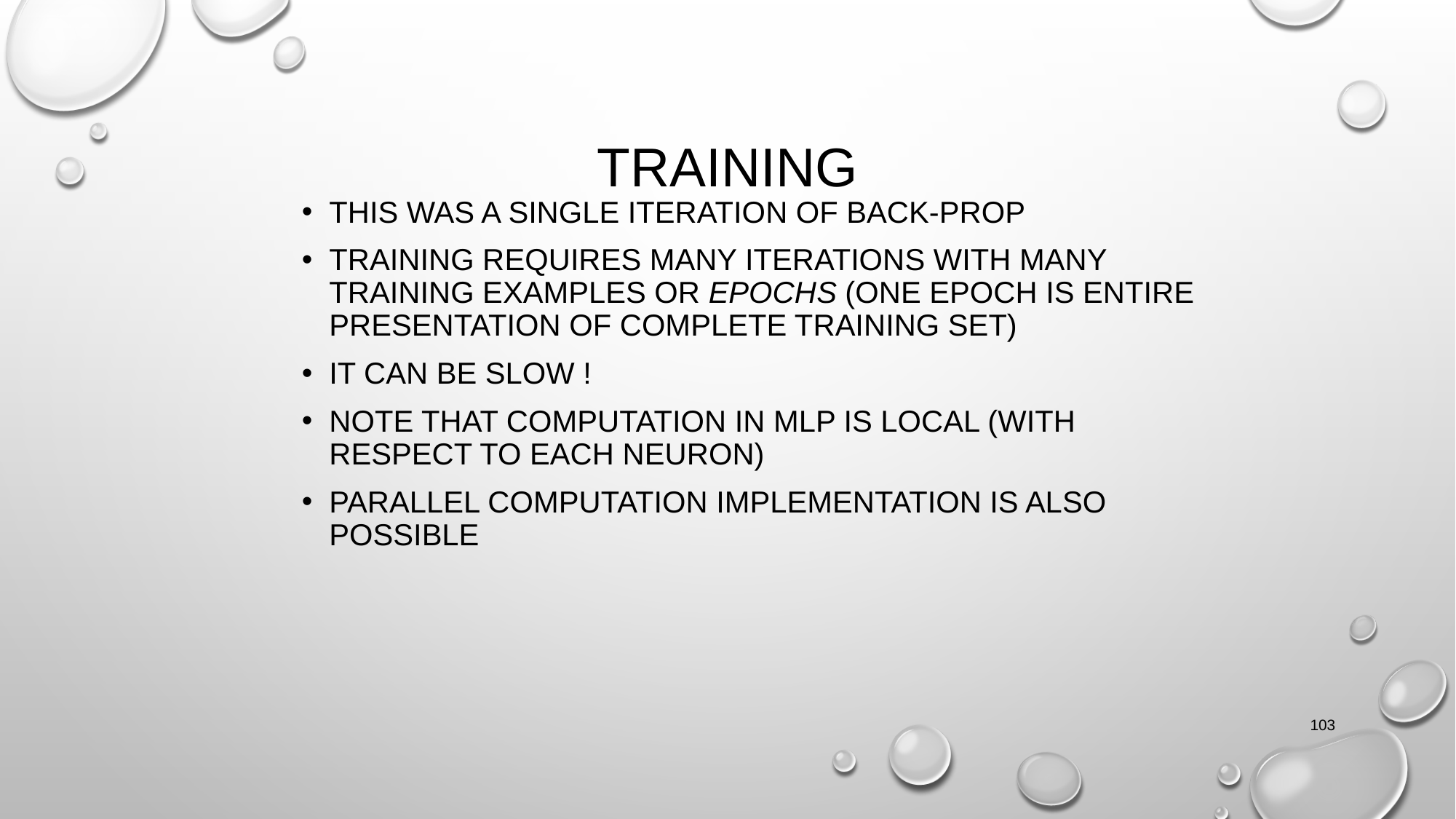

# Training
This was a single iteration of back-prop
Training requires many iterations with many training examples or epochs (one epoch is entire presentation of complete training set)
It can be slow !
Note that computation in MLP is local (with respect to each neuron)
Parallel computation implementation is also possible
103